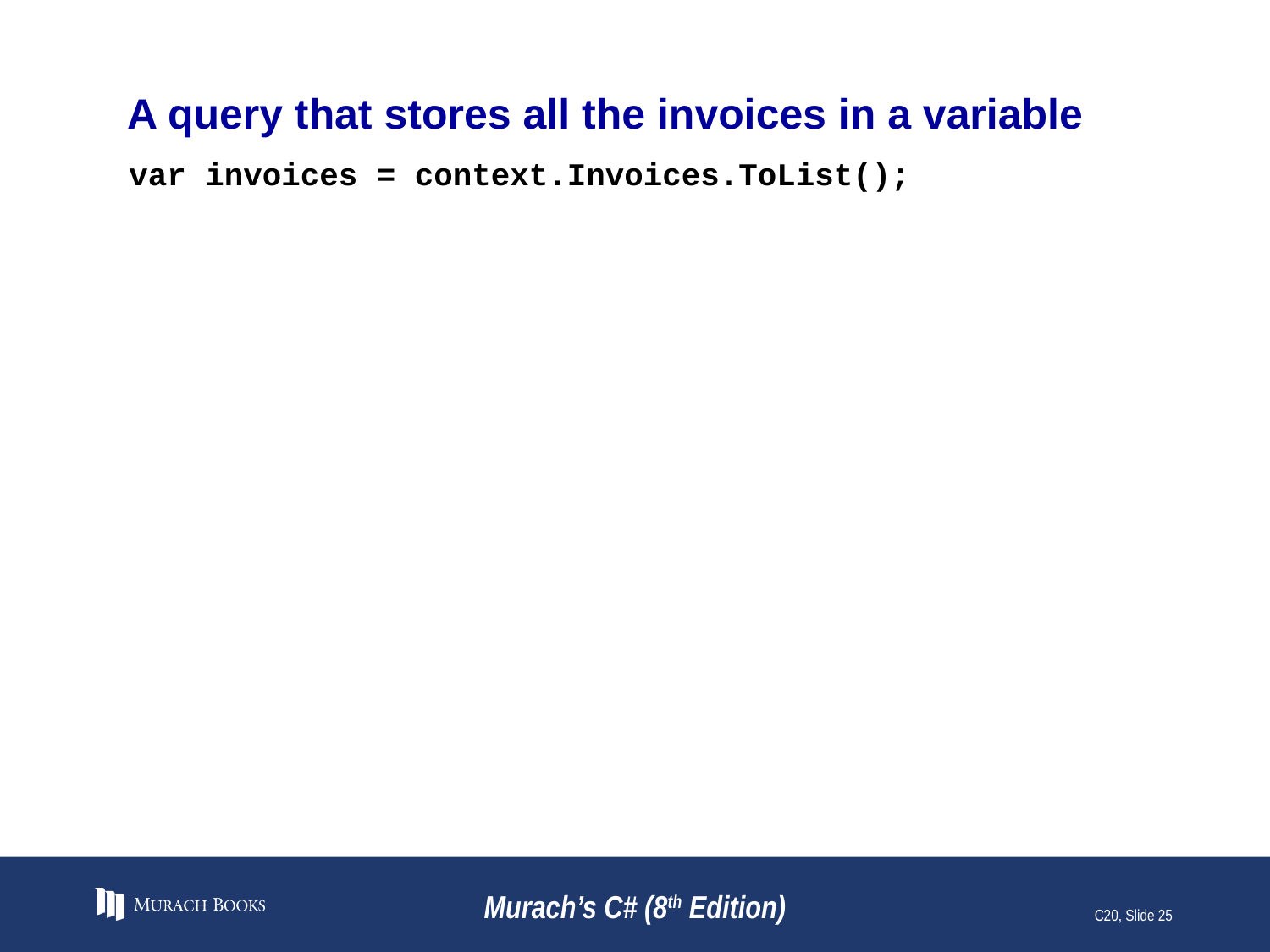

# A query that stores all the invoices in a variable
var invoices = context.Invoices.ToList();

Murach’s C# (8th Edition)

C20, Slide 25